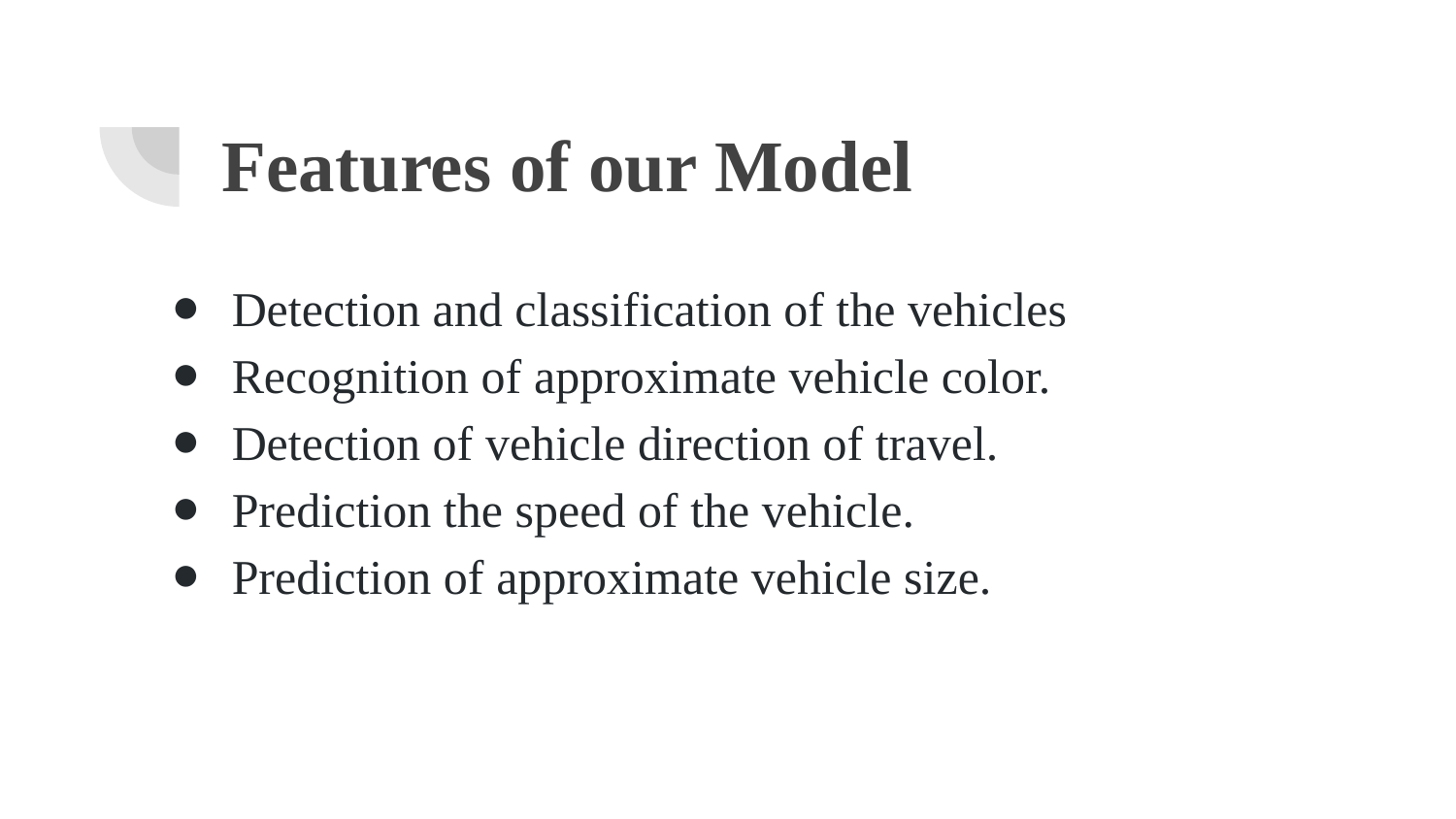

# Features of our Model
Detection and classification of the vehicles
Recognition of approximate vehicle color.
Detection of vehicle direction of travel.
Prediction the speed of the vehicle.
Prediction of approximate vehicle size.